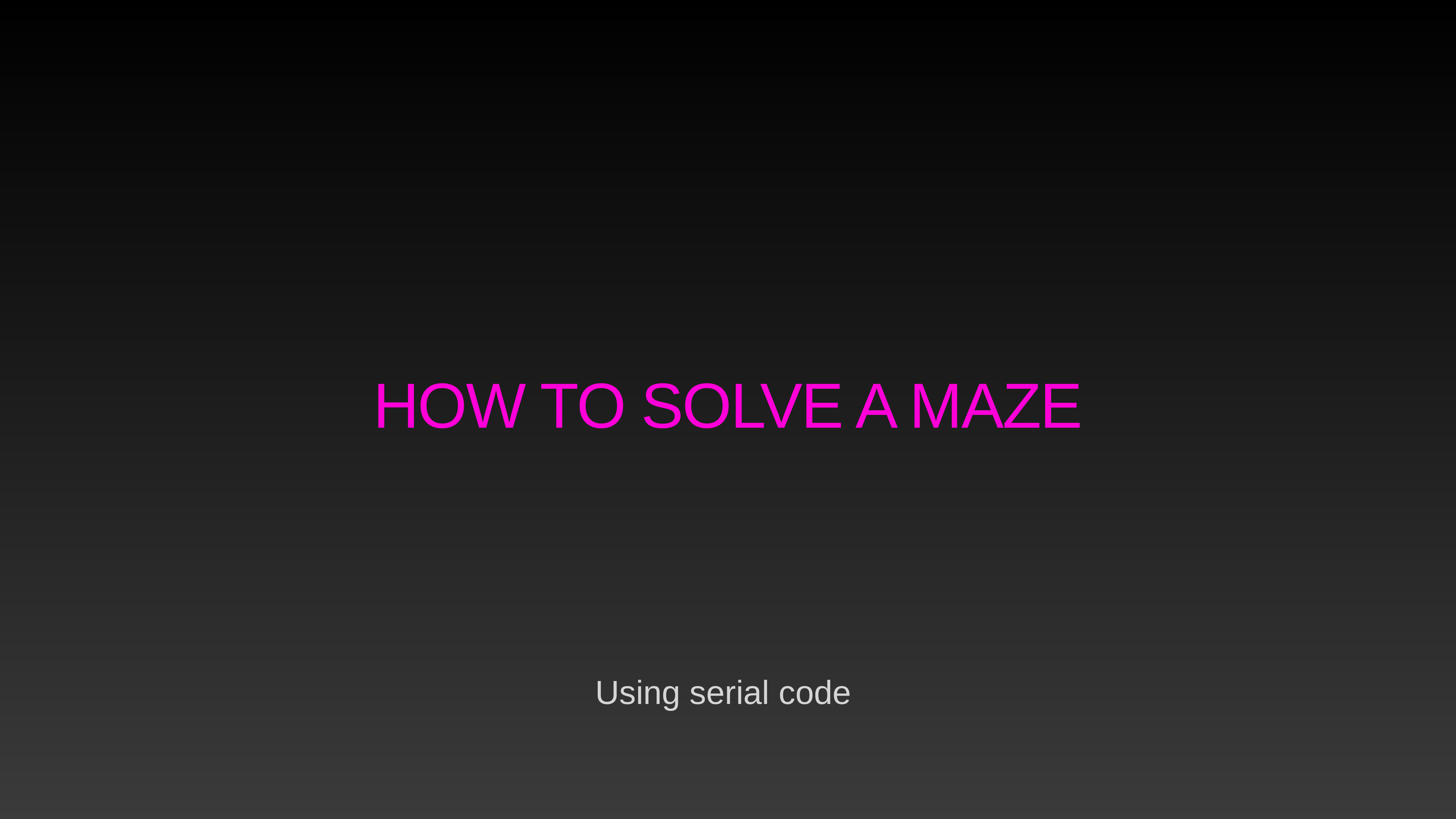

HOW TO SOLVE A MAZE
Using serial code